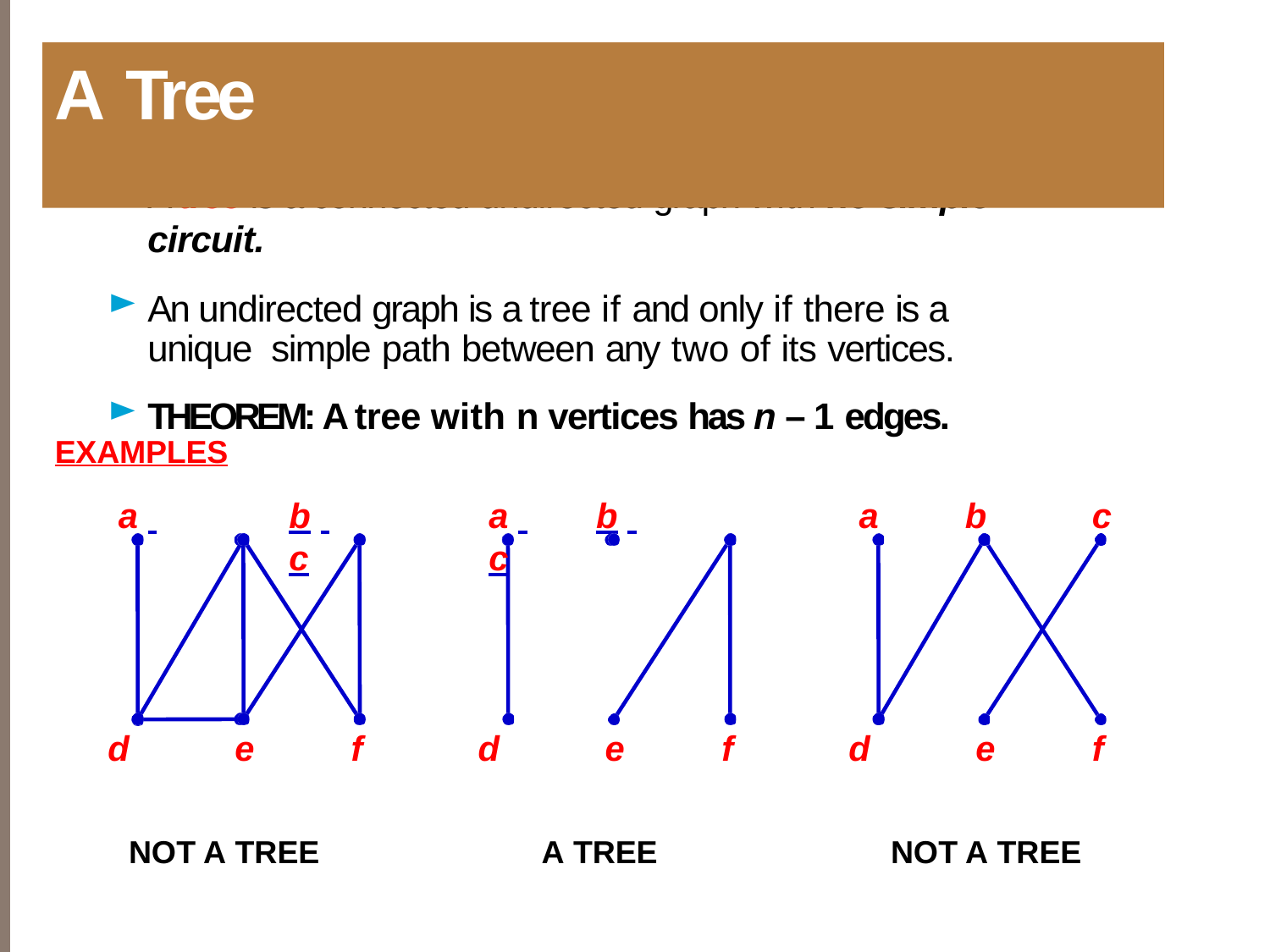

# A Tree
A tree is a connected undirected graph with no simple circuit.
An undirected graph is a tree if and only if there is a unique  simple path between any two of its vertices.
THEOREM: A tree with n vertices has n – 1 edges.
EXAMPLES
a  	b  	c
a  	b  	c
a
b
c

d
e
f
d
e
f
d
e
f
NOT A TREE
A TREE
NOT A TREE